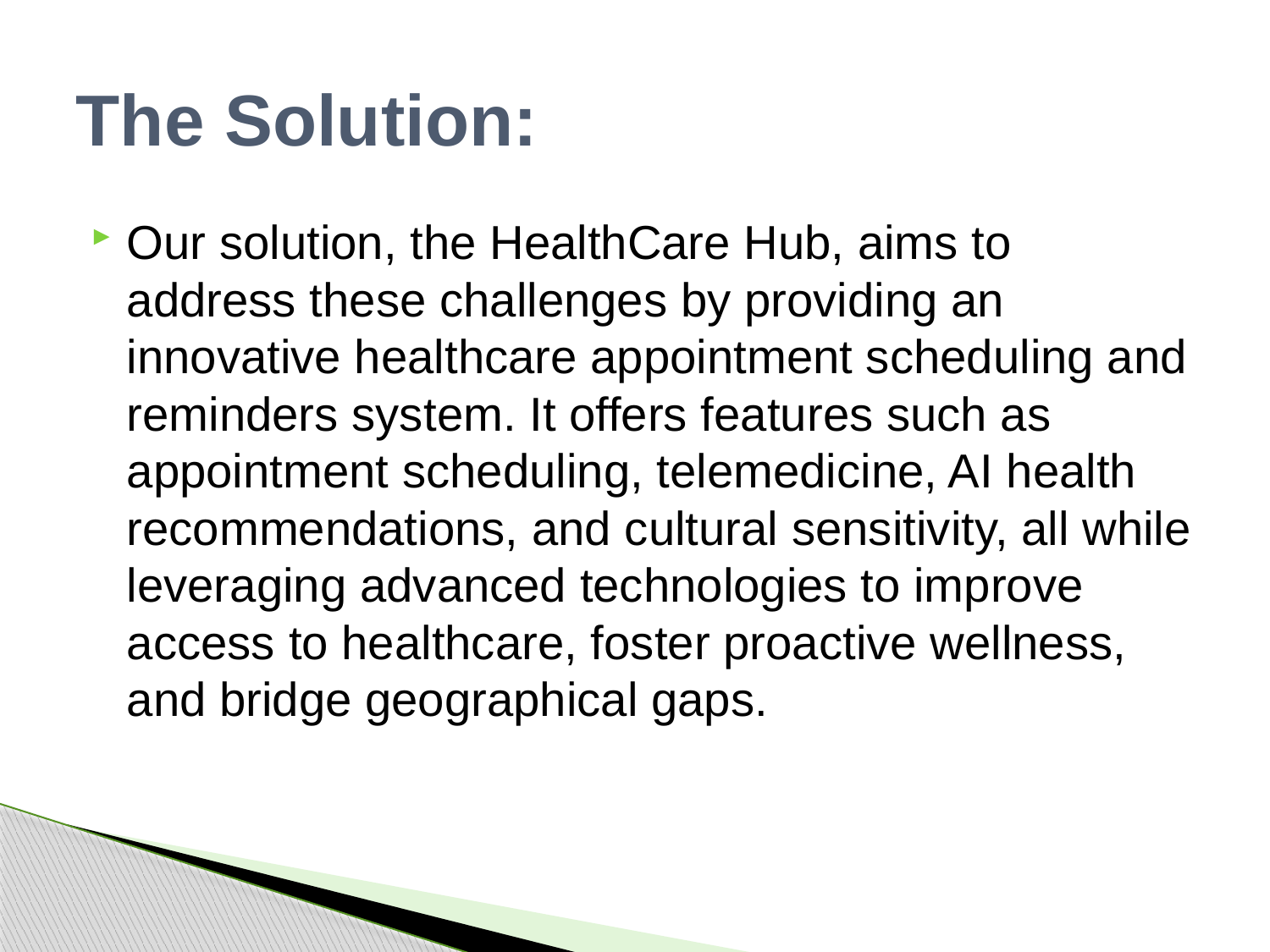

# The Solution:
Our solution, the HealthCare Hub, aims to address these challenges by providing an innovative healthcare appointment scheduling and reminders system. It offers features such as appointment scheduling, telemedicine, AI health recommendations, and cultural sensitivity, all while leveraging advanced technologies to improve access to healthcare, foster proactive wellness, and bridge geographical gaps.